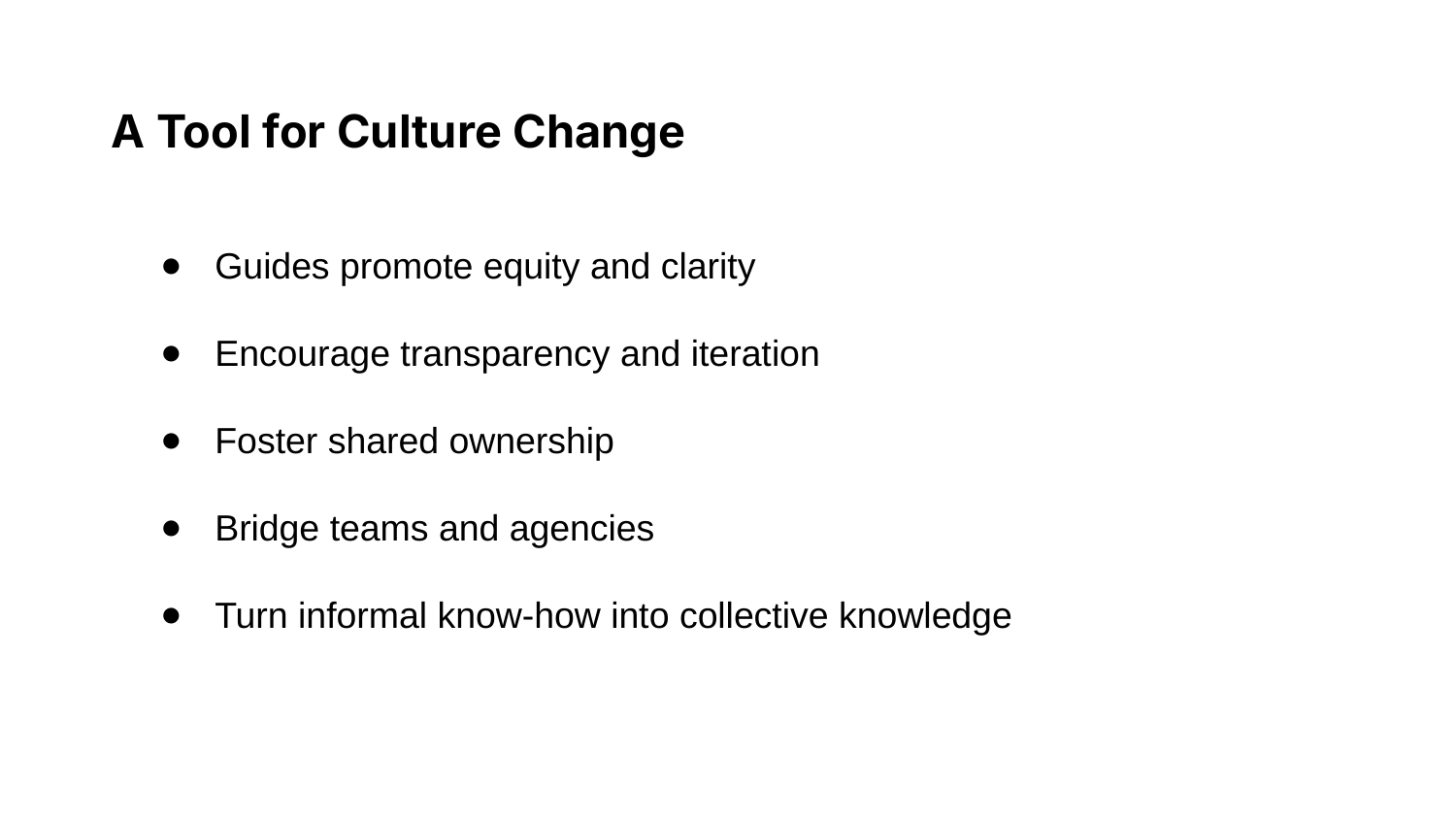

A Tool for Culture Change
Guides promote equity and clarity

Encourage transparency and iteration

Foster shared ownership

Bridge teams and agencies

Turn informal know-how into collective knowledge